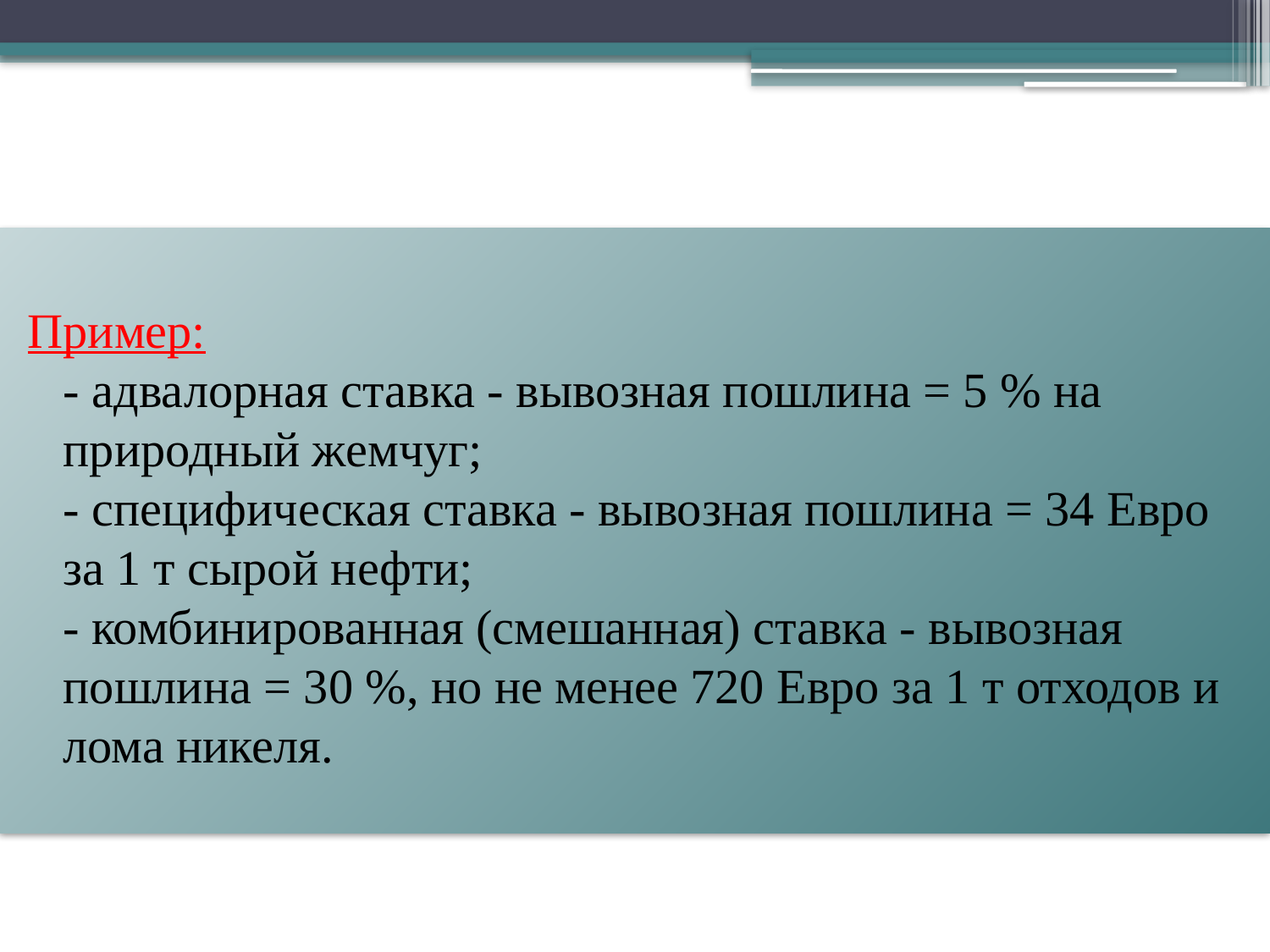

Пример:
- адвалорная ставка - вывозная пошлина = 5 % на природный жемчуг;
- специфическая ставка - вывозная пошлина = 34 Евро за 1 т сырой нефти;
- комбинированная (смешанная) ставка - вывозная пошлина = 30 %, но не менее 720 Евро за 1 т отходов и лома никеля.